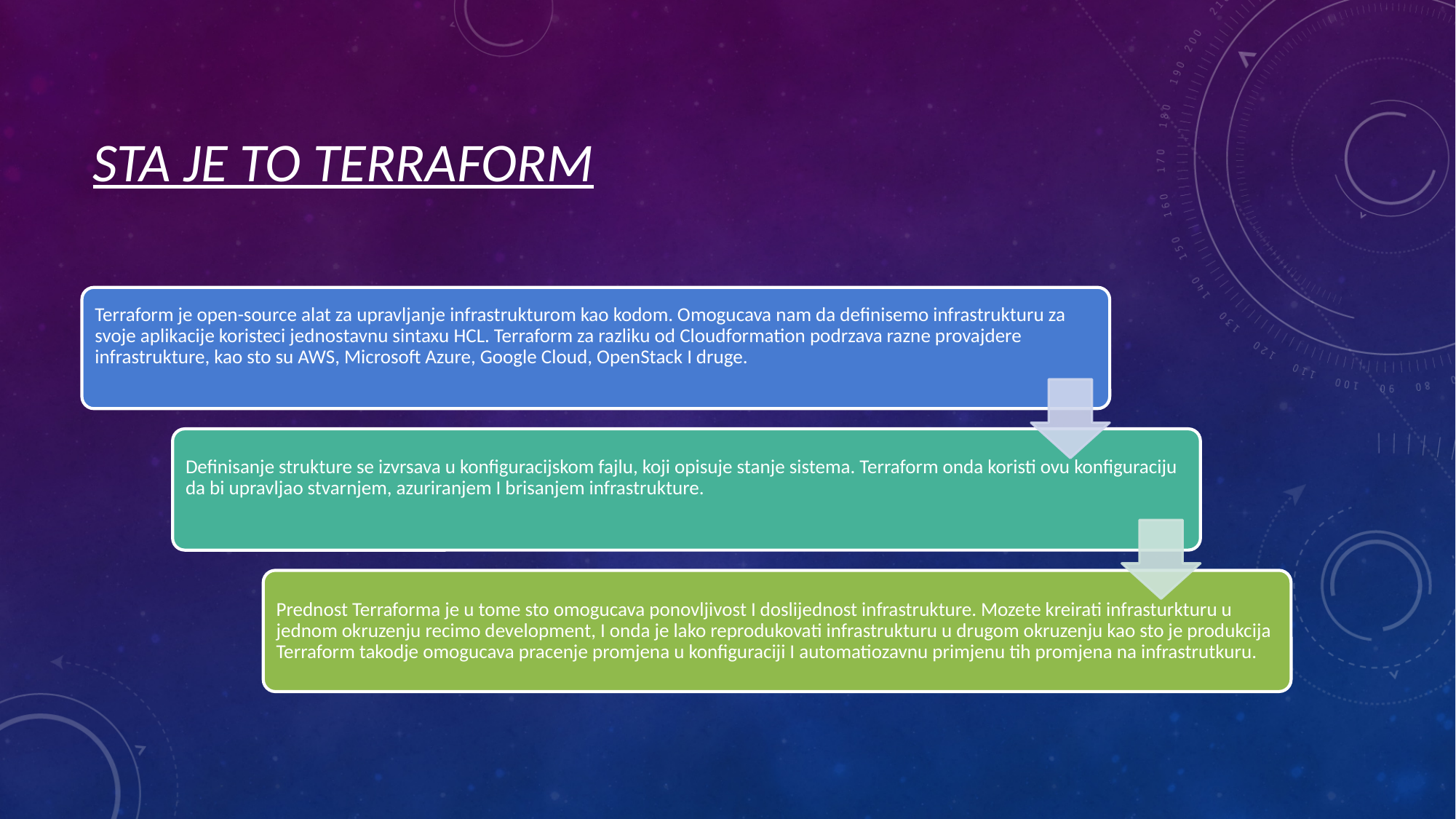

# Sta je to Terraform
Terraform je open-source alat za upravljanje infrastrukturom kao kodom. Omogucava nam da definisemo infrastrukturu za svoje aplikacije koristeci jednostavnu sintaxu HCL. Terraform za razliku od Cloudformation podrzava razne provajdere infrastrukture, kao sto su AWS, Microsoft Azure, Google Cloud, OpenStack I druge.
Definisanje strukture se izvrsava u konfiguracijskom fajlu, koji opisuje stanje sistema. Terraform onda koristi ovu konfiguraciju da bi upravljao stvarnjem, azuriranjem I brisanjem infrastrukture.
Prednost Terraforma je u tome sto omogucava ponovljivost I doslijednost infrastrukture. Mozete kreirati infrasturkturu u jednom okruzenju recimo development, I onda je lako reprodukovati infrastrukturu u drugom okruzenju kao sto je produkcija Terraform takodje omogucava pracenje promjena u konfiguraciji I automatiozavnu primjenu tih promjena na infrastrutkuru.